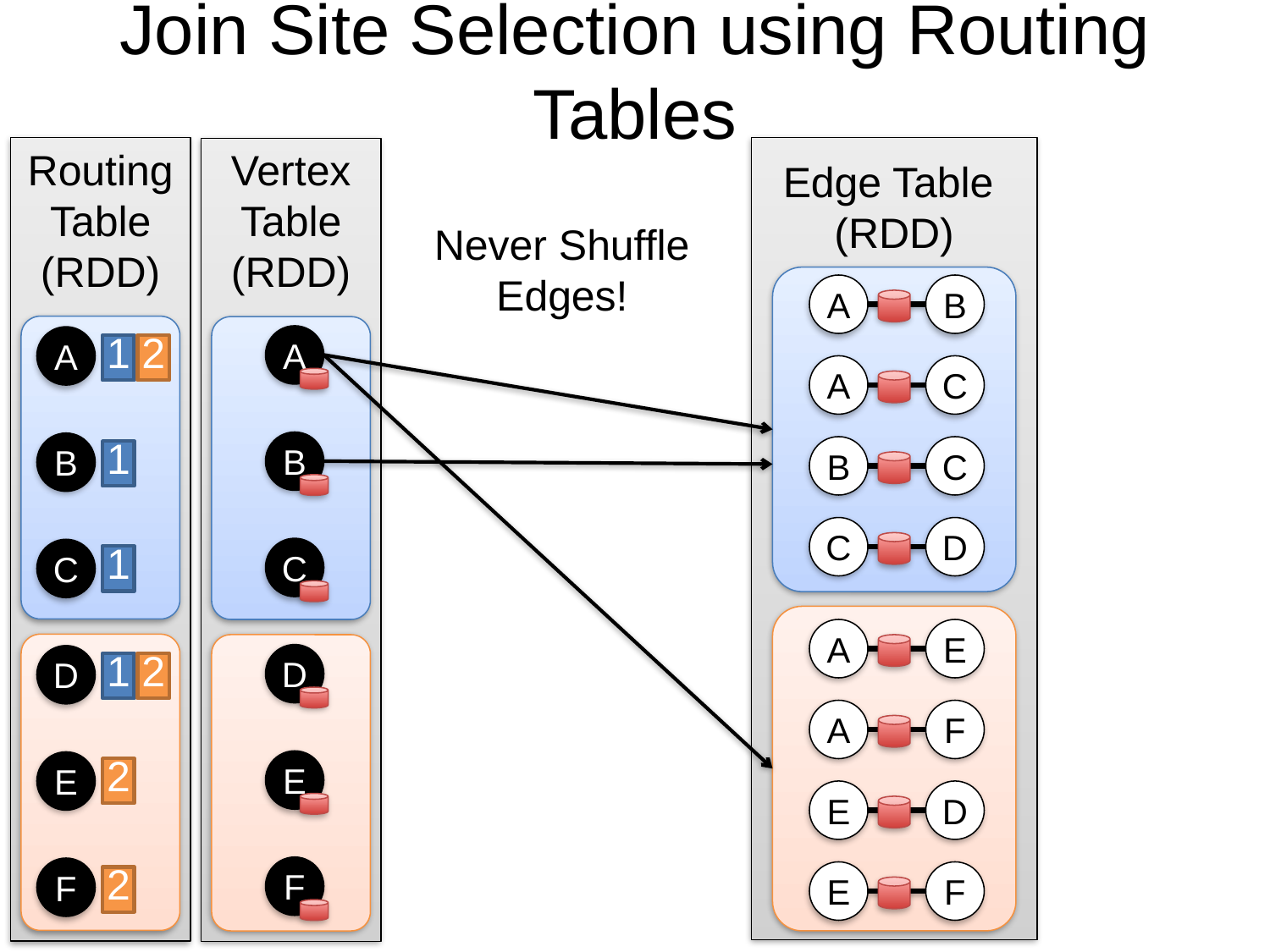

# Join Site Selection using Routing Tables
Routing
Table
(RDD)

A
1
2
B
1
C
1
D
1
2
E
2
F
2
Vertex Table (RDD)

Edge Table
(RDD)
Never Shuffle
Edges!

A
B

A
C

B
C

C
D

A
E

A
F

E
D

E
F

A

B

C

D

E

F